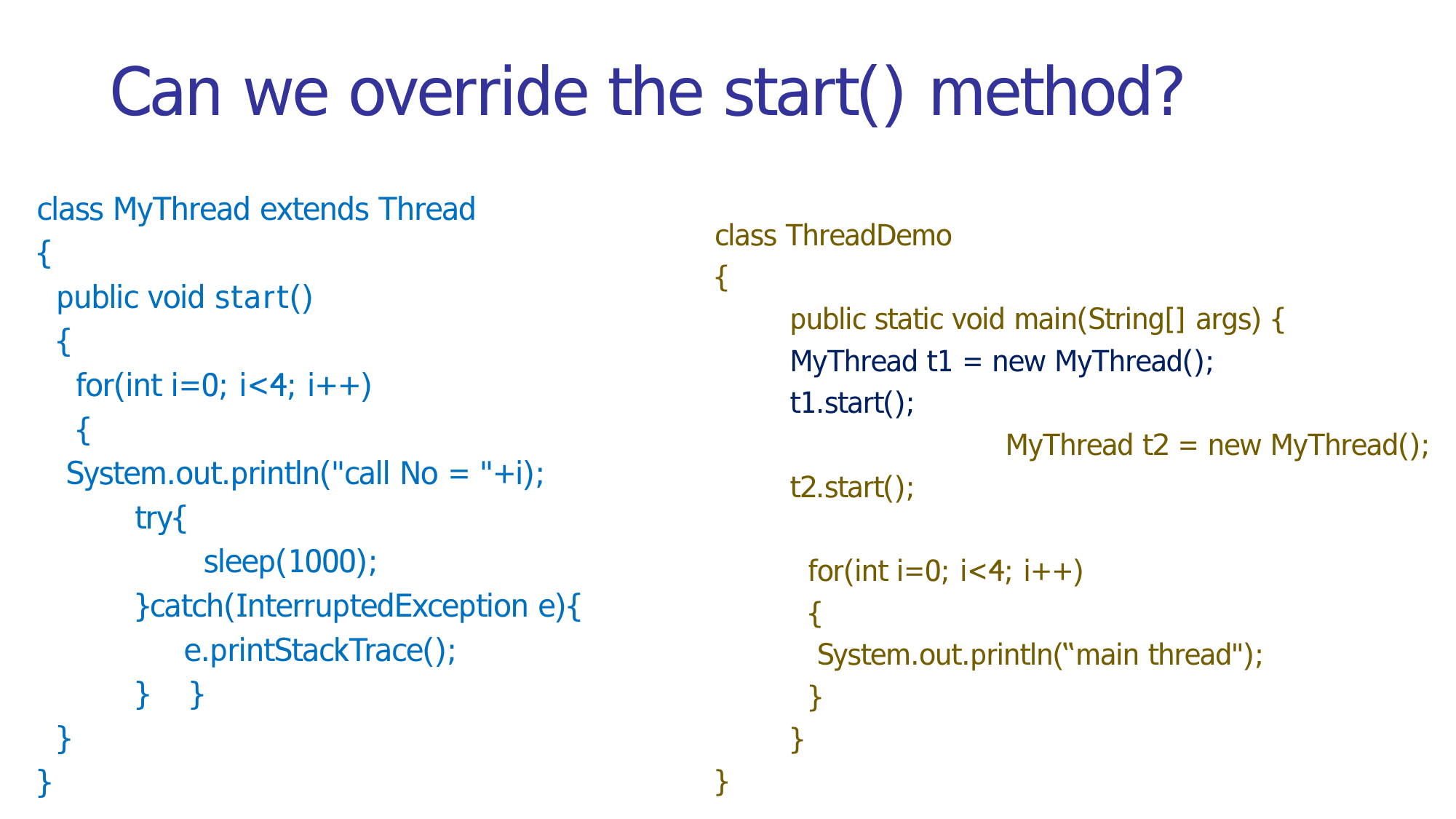

# Can we override the start() method?

class ThreadDemo
{
	public static void main(String[] args) {
		MyThread t1 = new MyThread();
		t1.start();
                                MyThread t2 = new MyThread();
		t2.start();

	  for(int i=0; i<4; i++)
	  {
	   System.out.println(“main thread");
	  }
	}
}
class MyThread extends Thread
{
  public void start()
  {
    for(int i=0; i<4; i++)
    {
   System.out.println("call No = "+i);
          try{
                 sleep(1000);
          }catch(InterruptedException e){
               e.printStackTrace();
          }    }
  }
}